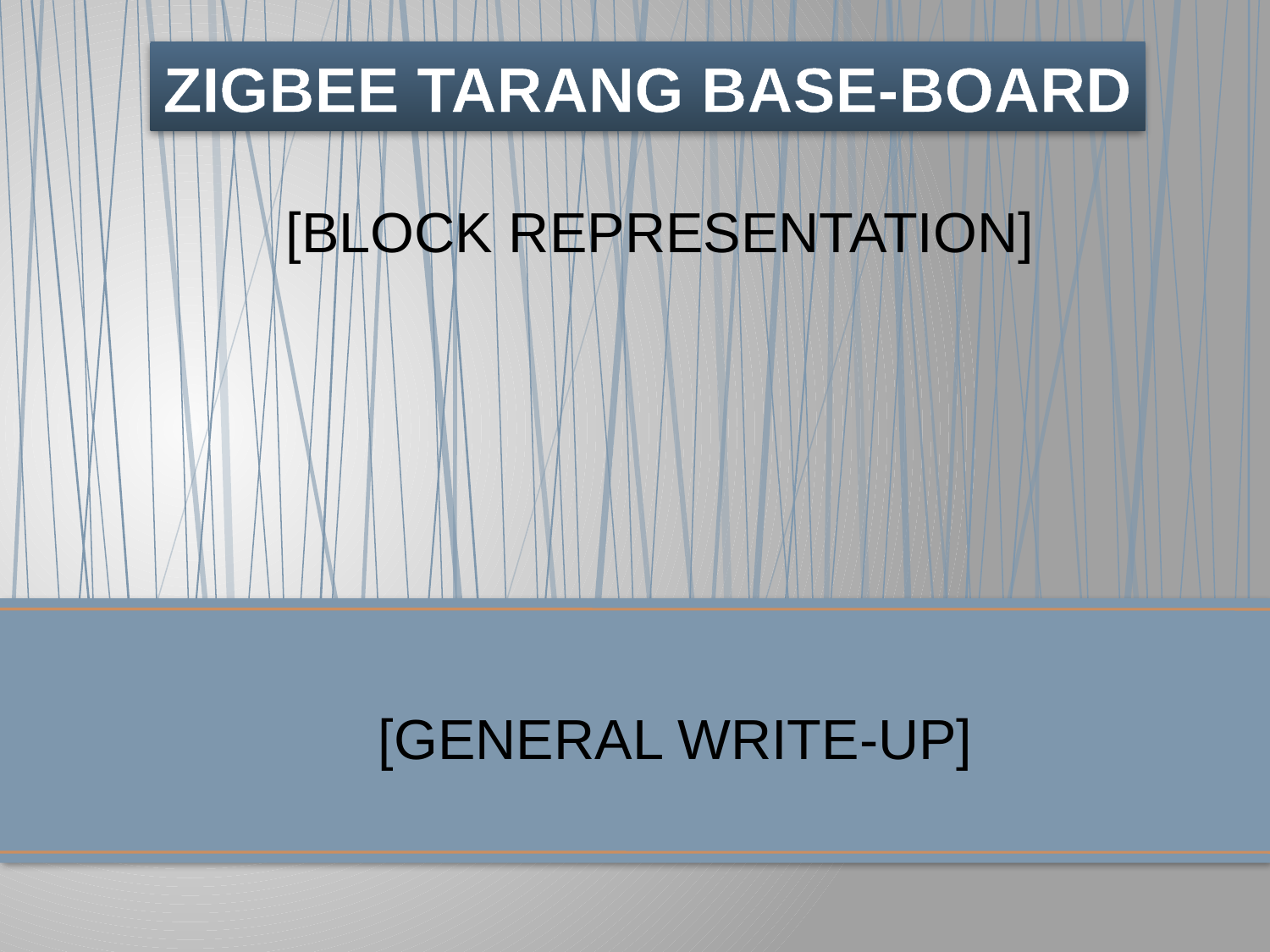

ZIGBEE TARANG BASE-BOARD
[BLOCK REPRESENTATION]
[GENERAL WRITE-UP]